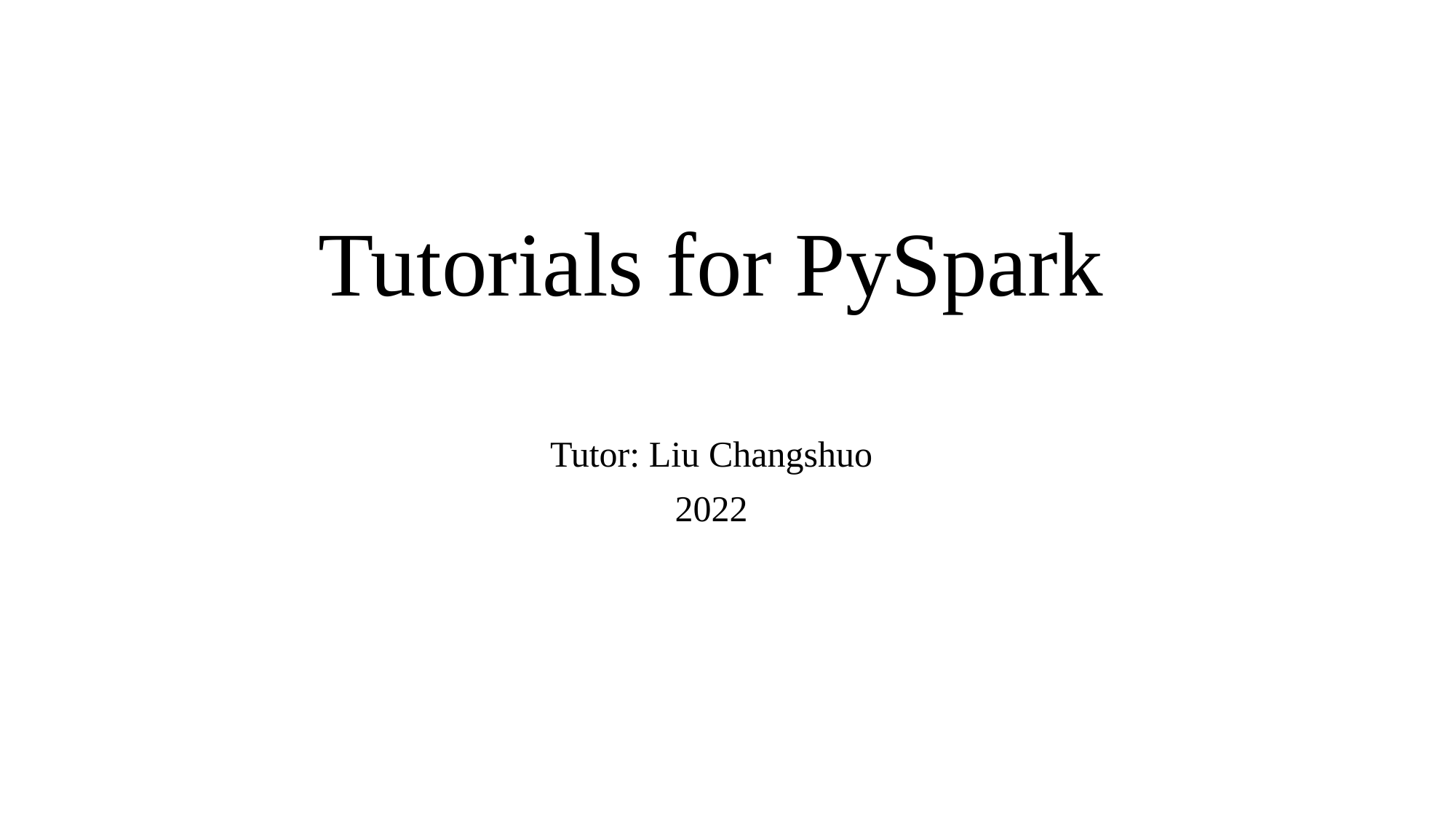

# Tutorials for PySpark
Tutor: Liu Changshuo
2022